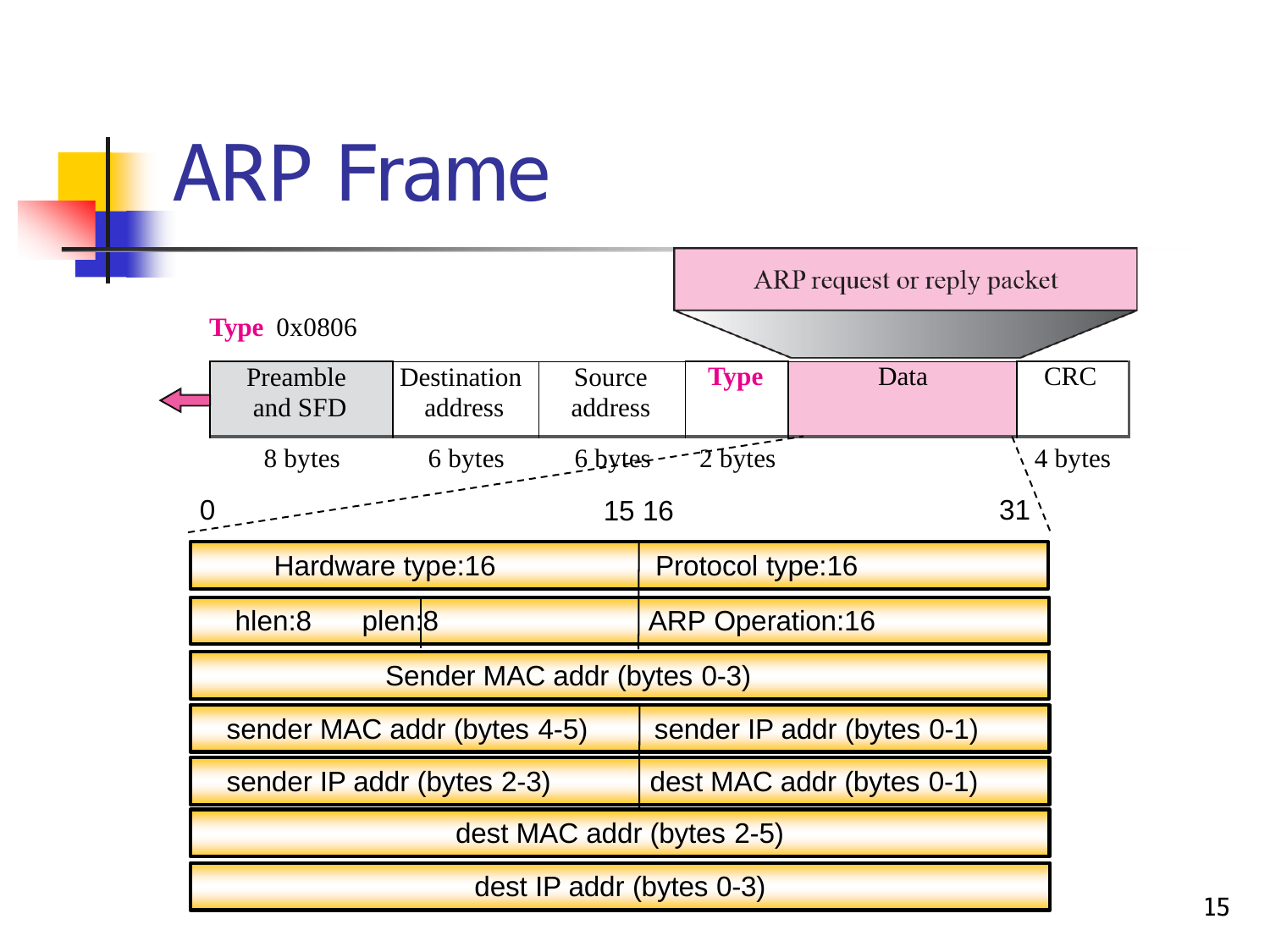

# ARP Frame

Type  0x0806
| Preamble and SFD | Destination address | Source address | Type | Data | CRC |
| --- | --- | --- | --- | --- | --- |

8 bytes
6 bytes
6 bytes
15 16
2 bytes
4 bytes
0
31
Hardware type:16  hlen:8	plen:8

Protocol type:16

ARP Operation:16

Sender MAC addr (bytes 0-3)

sender MAC addr (bytes 4-5)
sender IP addr (bytes 0-1)

sender IP addr (bytes 2-3)
dest MAC addr (bytes 0-1)

dest MAC addr (bytes 2-5)
dest IP addr (bytes 0-3)

15